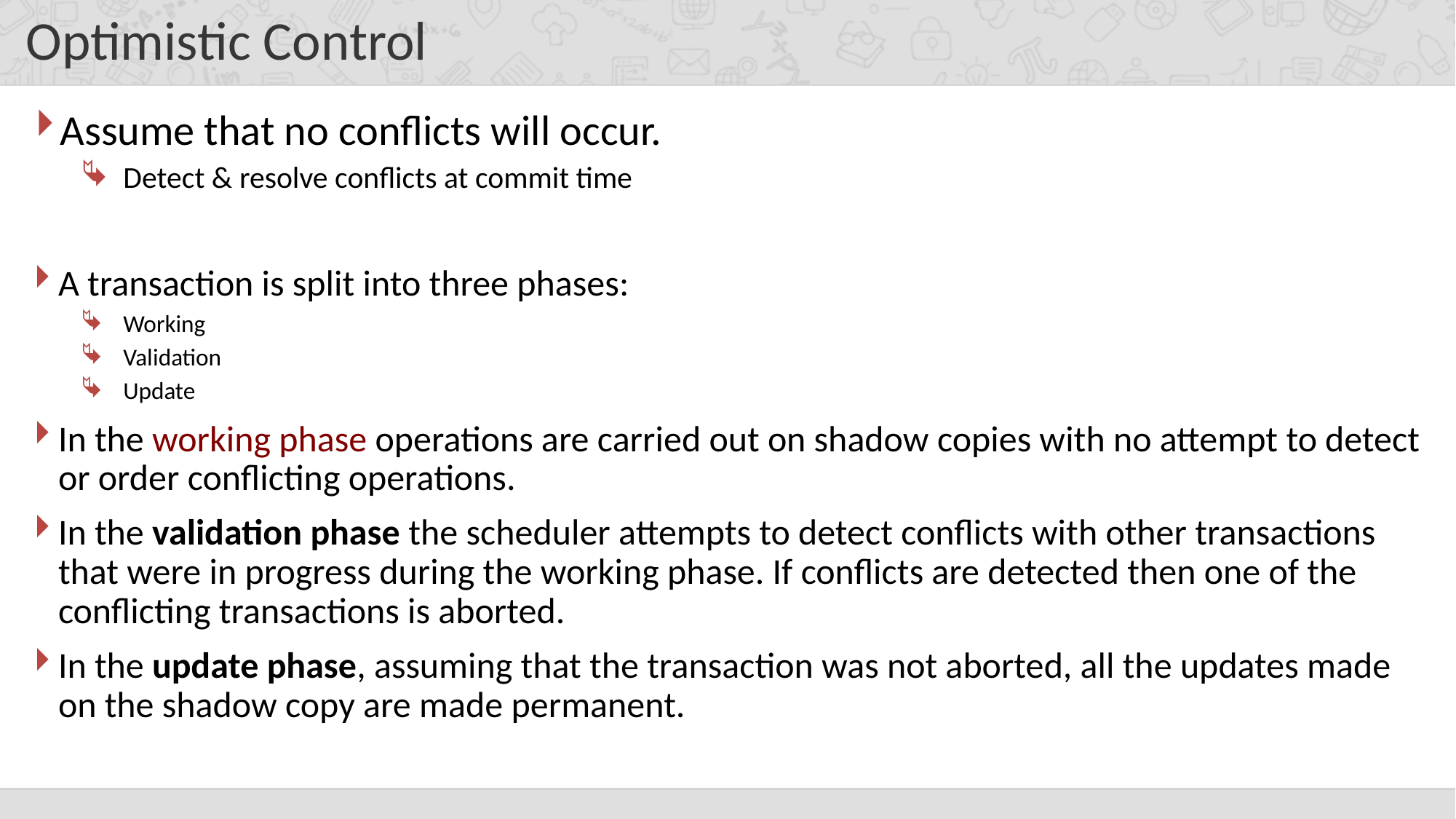

# Optimistic Control
Assume that no conflicts will occur.
Detect & resolve conflicts at commit time

A transaction is split into three phases:
Working
Validation
Update
In the working phase operations are carried out on shadow copies with no attempt to detect or order conflicting operations.
In the validation phase the scheduler attempts to detect conflicts with other transactions that were in progress during the working phase. If conflicts are detected then one of the conflicting transactions is aborted.
In the update phase, assuming that the transaction was not aborted, all the updates made on the shadow copy are made permanent.